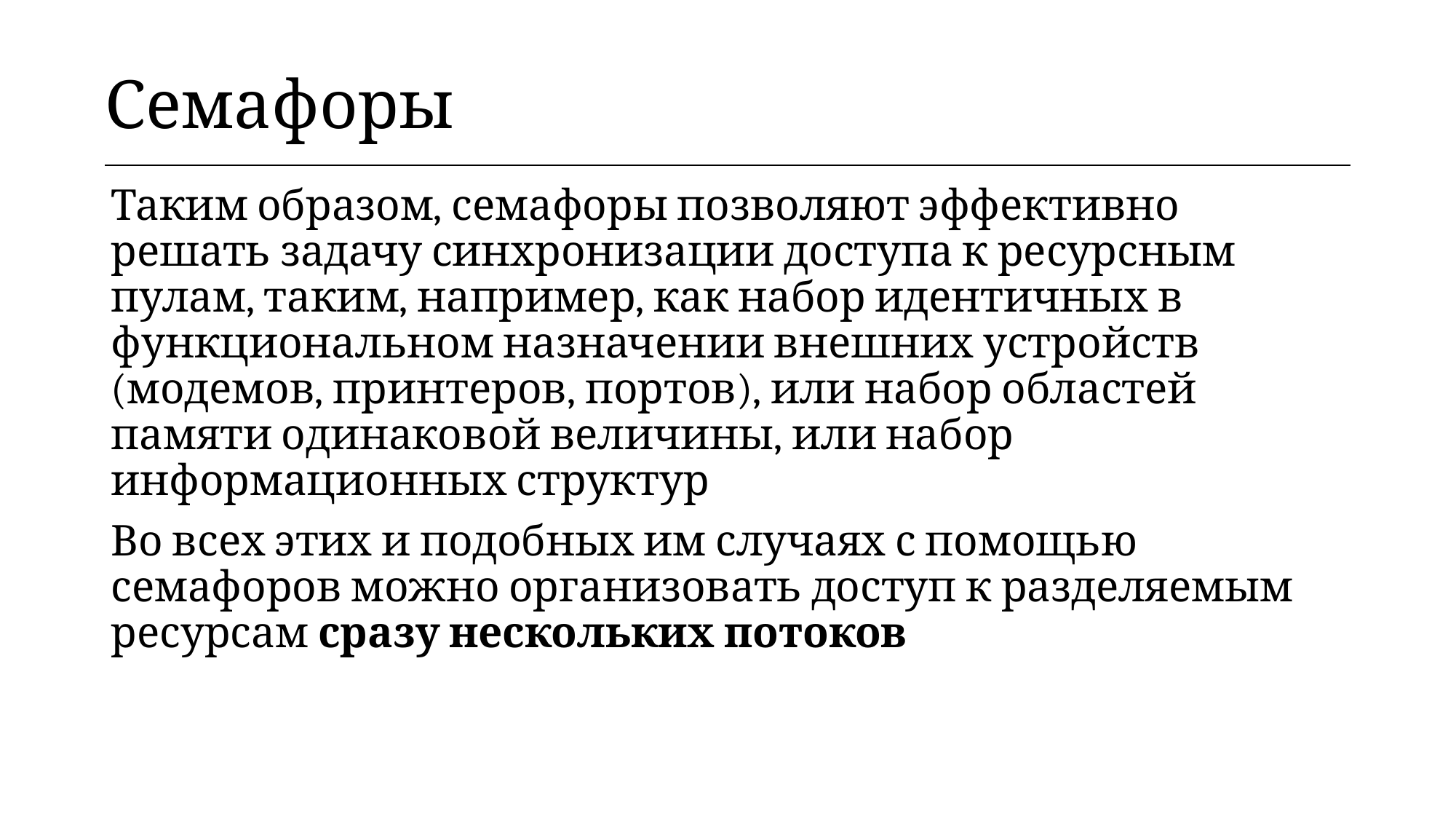

| Семафоры |
| --- |
Таким образом, семафоры позволяют эффективно решать задачу синхронизации доступа к ресурсным пулам, таким, например, как набор идентичных в функциональном назначении внешних устройств (модемов, принтеров, портов), или набор областей памяти одинаковой величины, или набор информационных структур
Во всех этих и подобных им случаях с помощью семафоров можно организовать доступ к разделяемым ресурсам сразу нескольких потоков